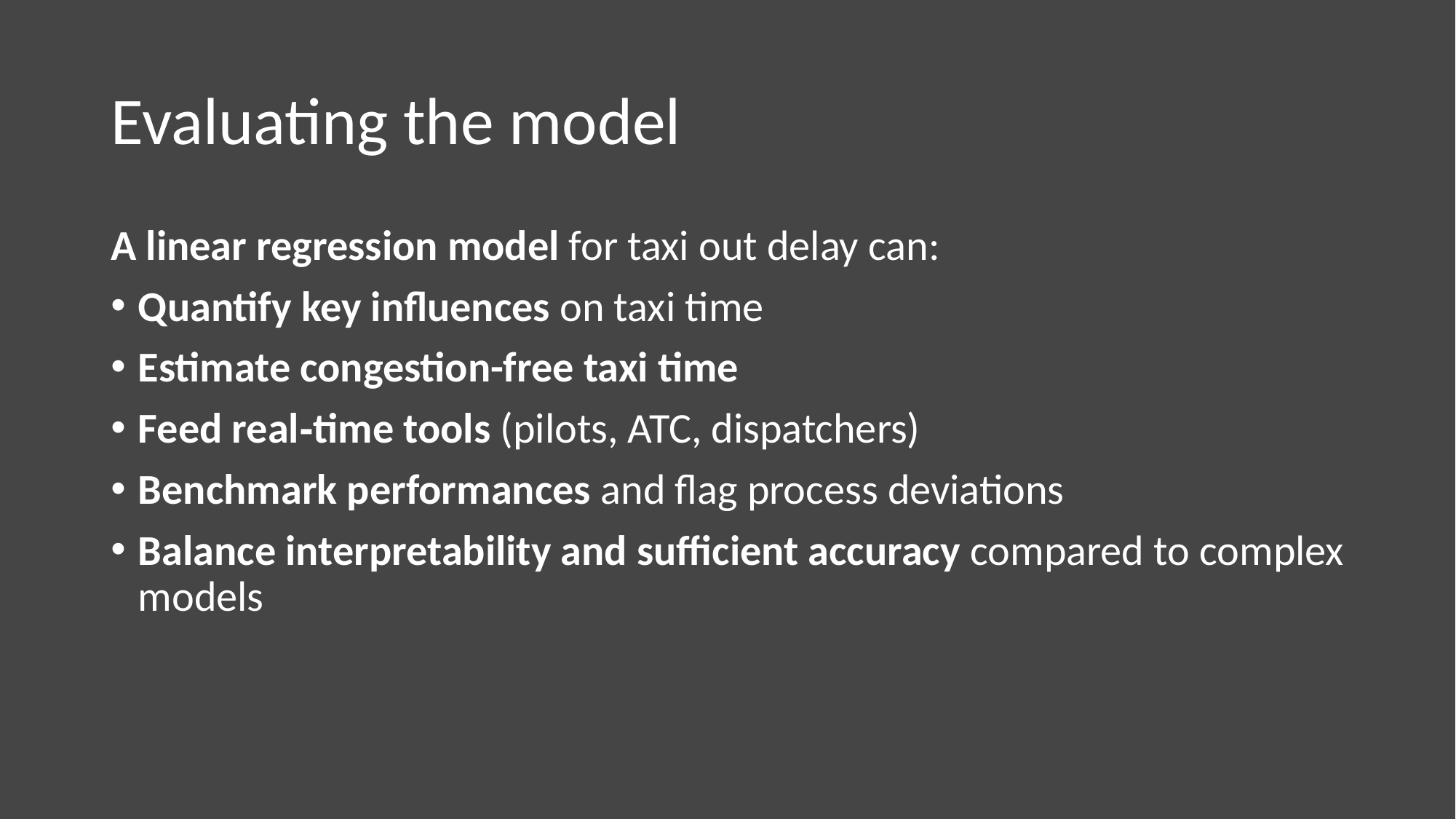

# Evaluating the model
A linear regression model for taxi out delay can:
Quantify key influences on taxi time
Estimate congestion-free taxi time
Feed real‑time tools (pilots, ATC, dispatchers)
Benchmark performances and flag process deviations
Balance interpretability and sufficient accuracy compared to complex models